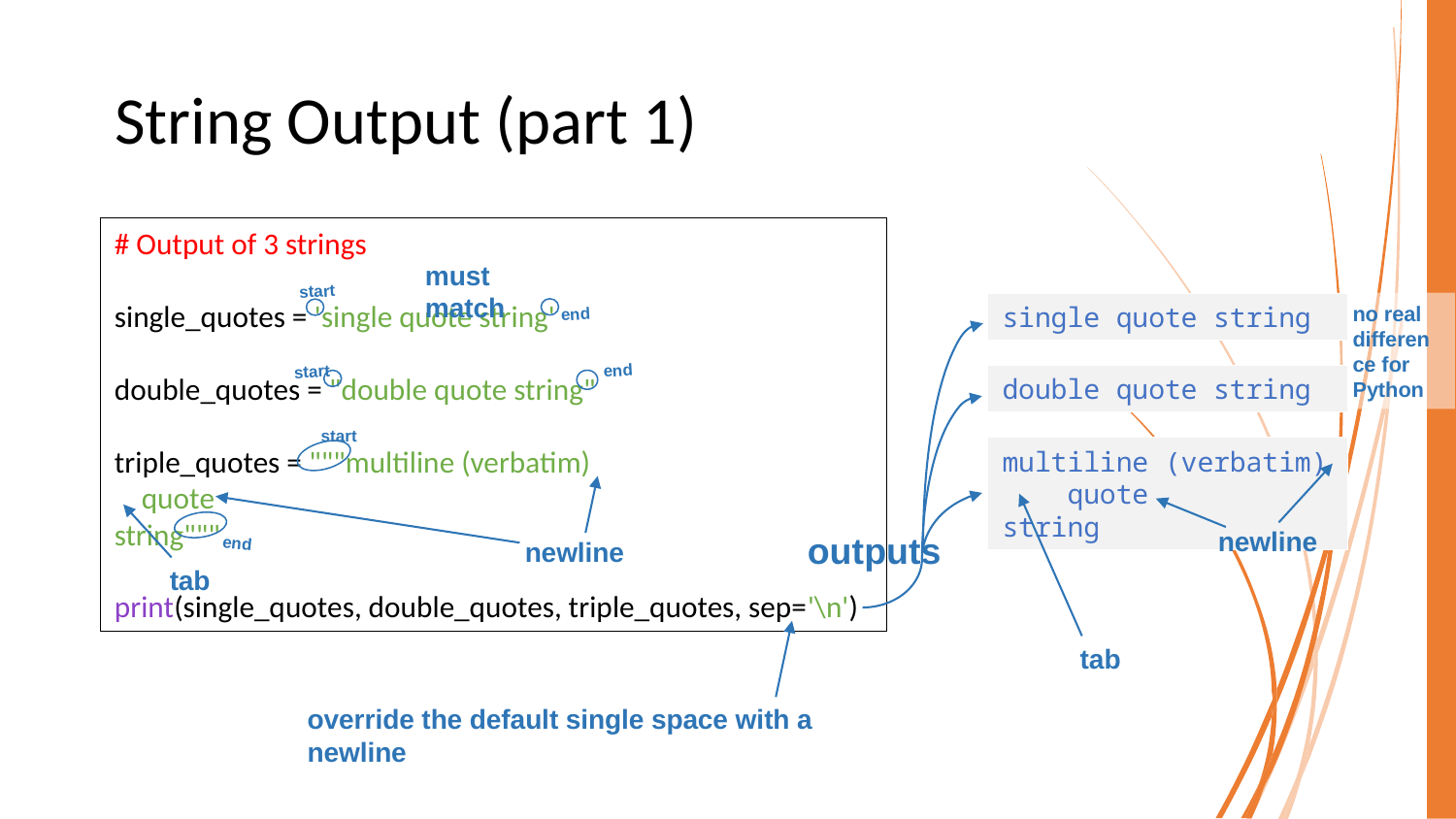

# String Output (part 1)
# Output of 3 strings

single_quotes = 'single quote string'

double_quotes = "double quote string"

triple_quotes = """multiline (verbatim)
    quote
string"""

print(single_quotes, double_quotes, triple_quotes, sep='\n')
must match
start
no real difference for Python
single quote string
end

end
start
double quote string

start
multiline (verbatim)
    quote
string

newline
outputs
end
newline
tab
tab
override the default single space with a newline
COMP40003 Software Development and Application Modelling | Email: p.c.windridge@staffs.ac.uk
7